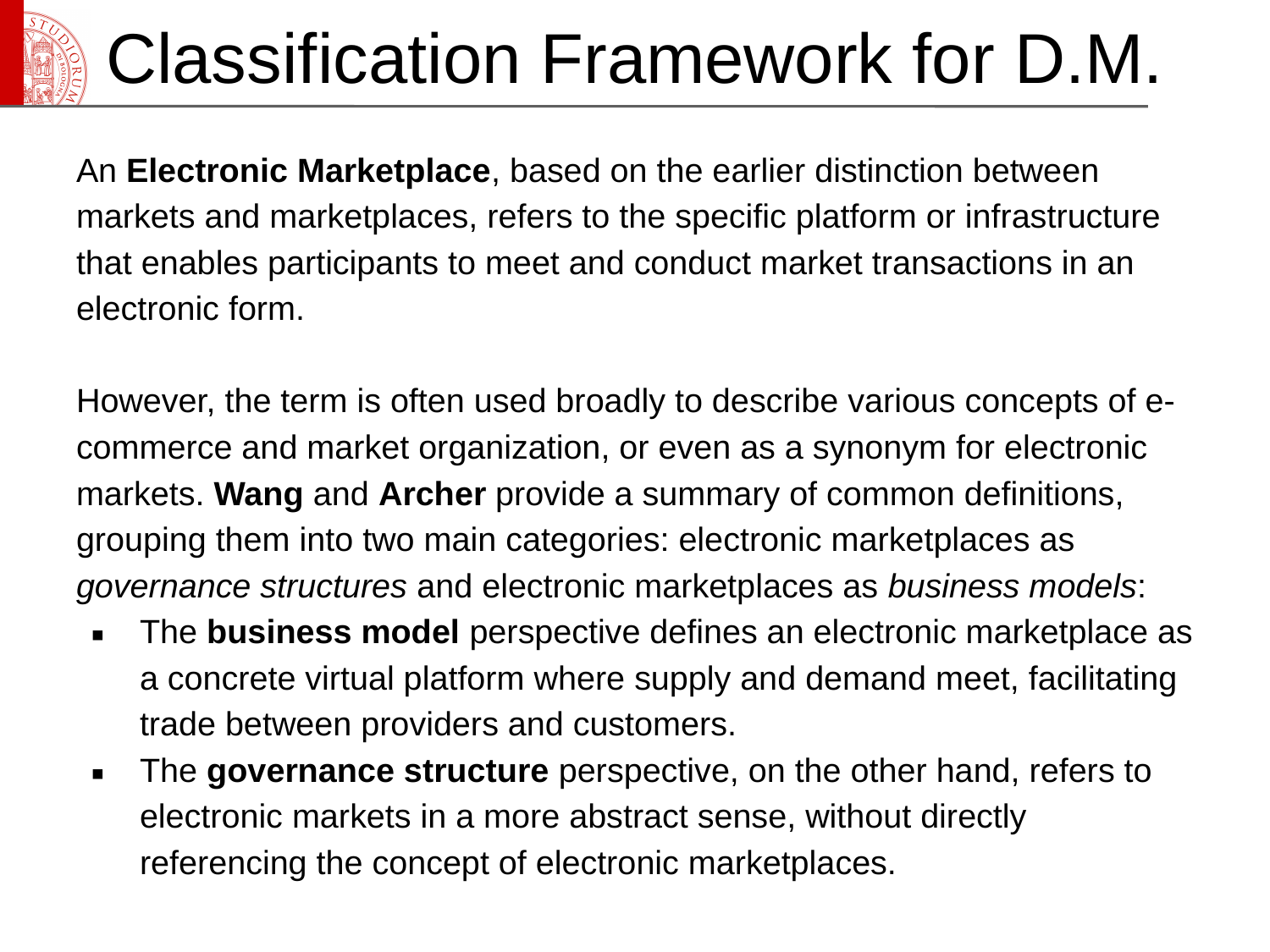

# Classification Framework for D.M.
An Electronic Marketplace, based on the earlier distinction between markets and marketplaces, refers to the specific platform or infrastructure that enables participants to meet and conduct market transactions in an electronic form.

However, the term is often used broadly to describe various concepts of e-commerce and market organization, or even as a synonym for electronic markets. Wang and Archer provide a summary of common definitions, grouping them into two main categories: electronic marketplaces as governance structures and electronic marketplaces as business models:
The business model perspective defines an electronic marketplace as a concrete virtual platform where supply and demand meet, facilitating trade between providers and customers.
The governance structure perspective, on the other hand, refers to electronic markets in a more abstract sense, without directly referencing the concept of electronic marketplaces.